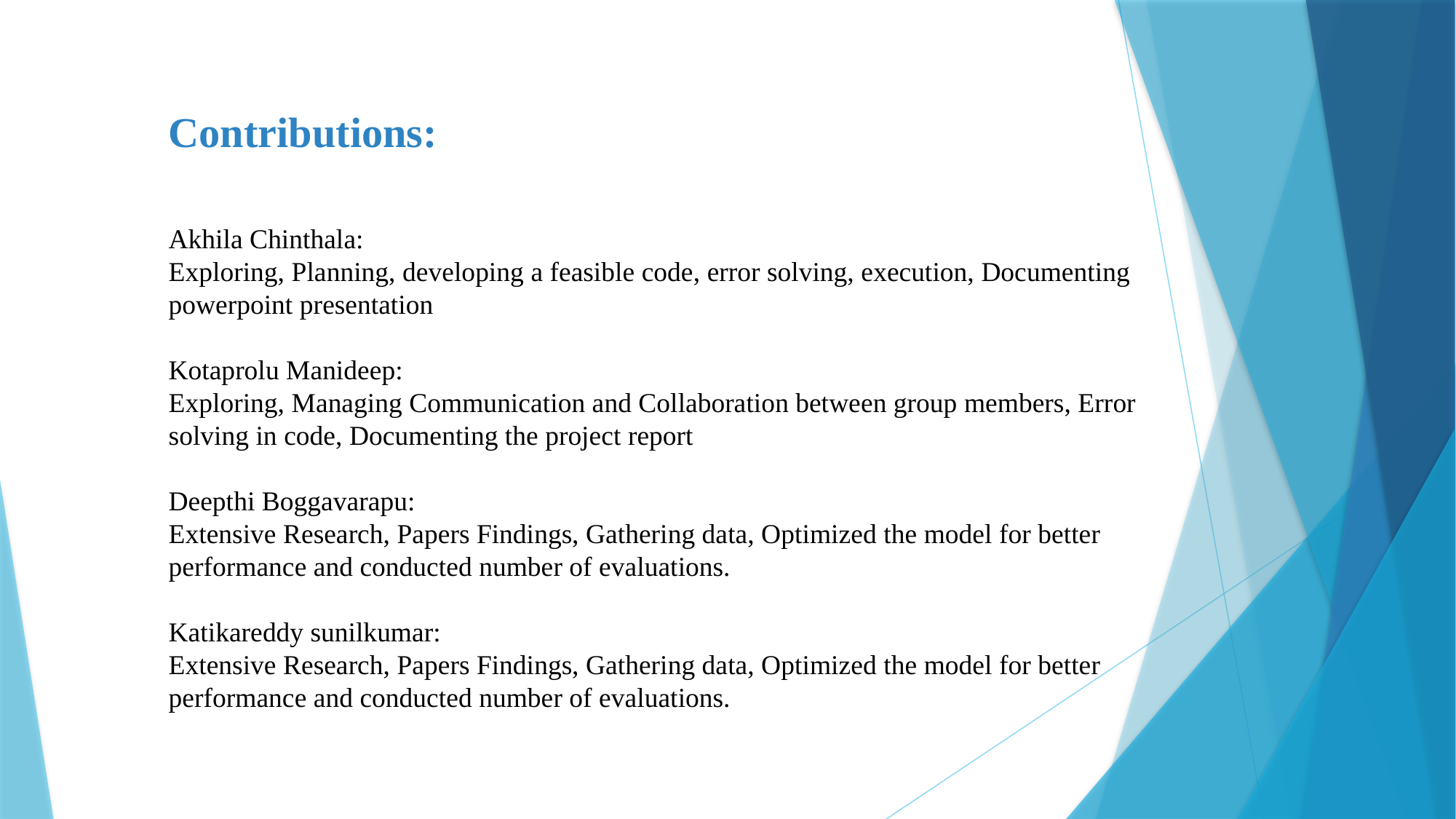

Contributions:

Akhila Chinthala:
Exploring, Planning, developing a feasible code, error solving, execution, Documenting powerpoint presentation

Kotaprolu Manideep:
Exploring, Managing Communication and Collaboration between group members, Error solving in code, Documenting the project report

Deepthi Boggavarapu:
Extensive Research, Papers Findings, Gathering data, Optimized the model for better performance and conducted number of evaluations.

Katikareddy sunilkumar:
Extensive Research, Papers Findings, Gathering data, Optimized the model for better performance and conducted number of evaluations.